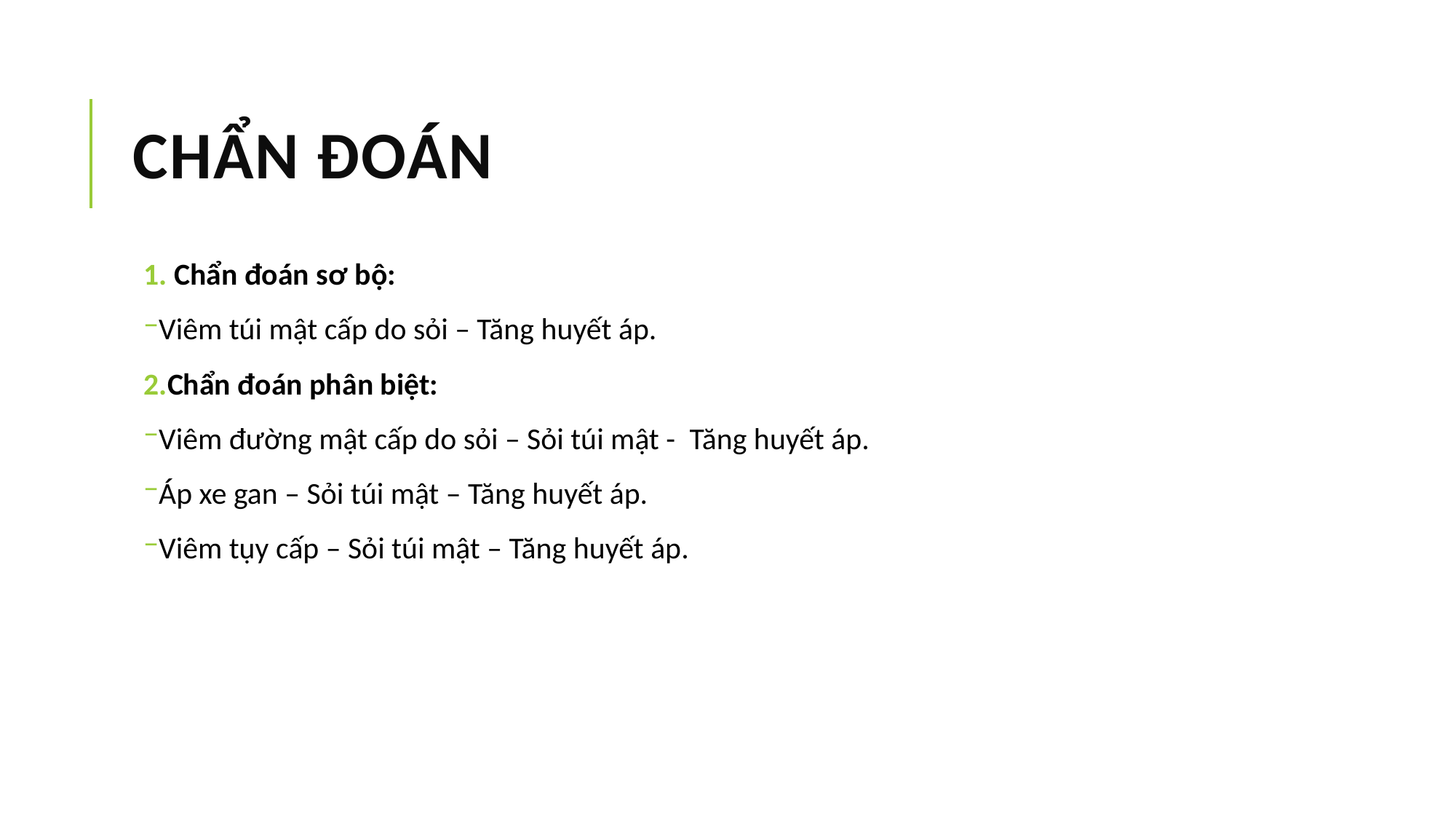

# CHẨN ĐOÁN
 Chẩn đoán sơ bộ:
Viêm túi mật cấp do sỏi – Tăng huyết áp.
Chẩn đoán phân biệt:
Viêm đường mật cấp do sỏi – Sỏi túi mật -  Tăng huyết áp.
Áp xe gan – Sỏi túi mật – Tăng huyết áp.
Viêm tụy cấp – Sỏi túi mật – Tăng huyết áp.